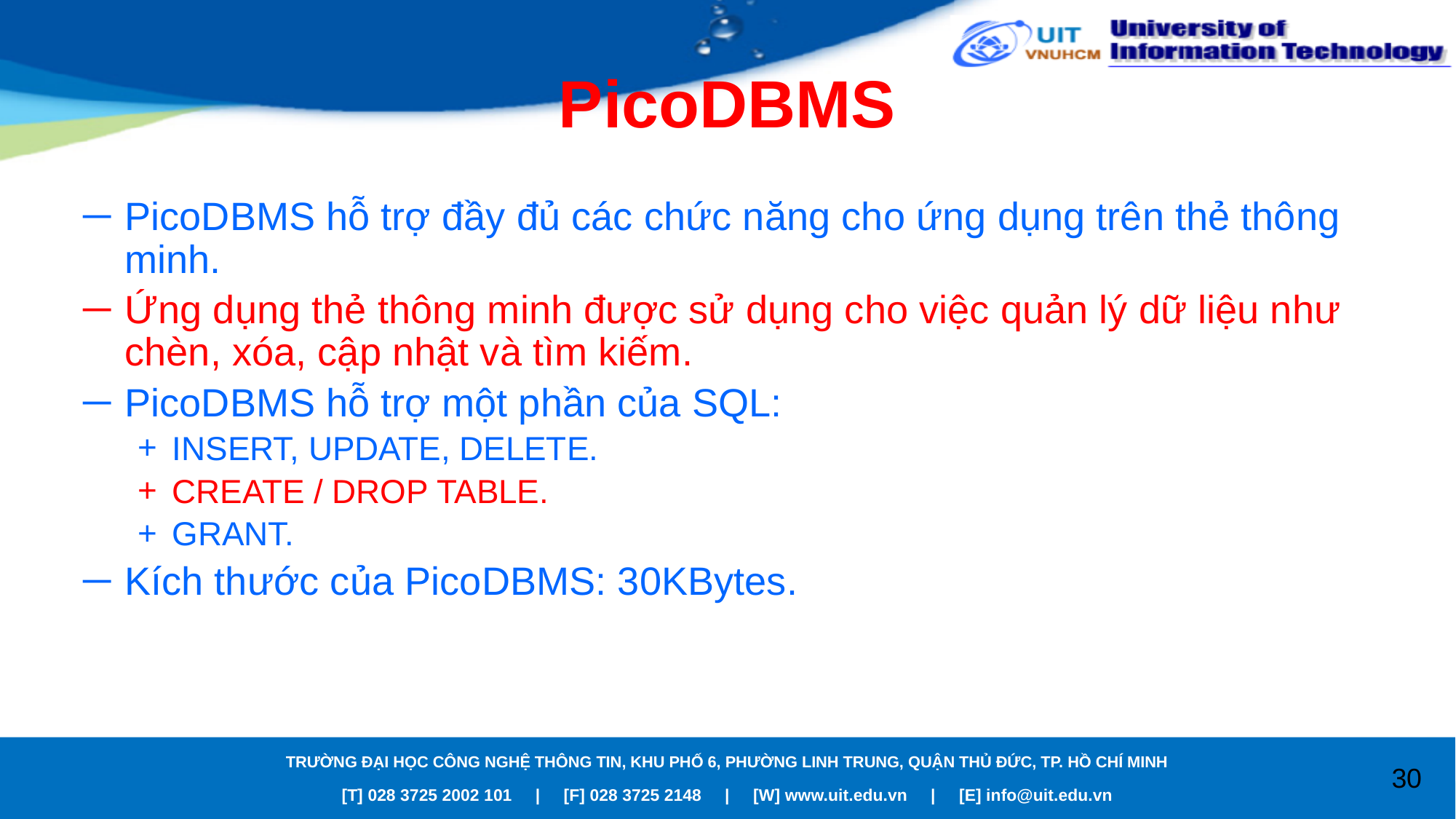

# PicoDBMS
PicoDBMS hỗ trợ đầy đủ các chức năng cho ứng dụng trên thẻ thông minh.
Ứng dụng thẻ thông minh được sử dụng cho việc quản lý dữ liệu như chèn, xóa, cập nhật và tìm kiếm.
PicoDBMS hỗ trợ một phần của SQL:
INSERT, UPDATE, DELETE.
CREATE / DROP TABLE.
GRANT.
Kích thước của PicoDBMS: 30KBytes.